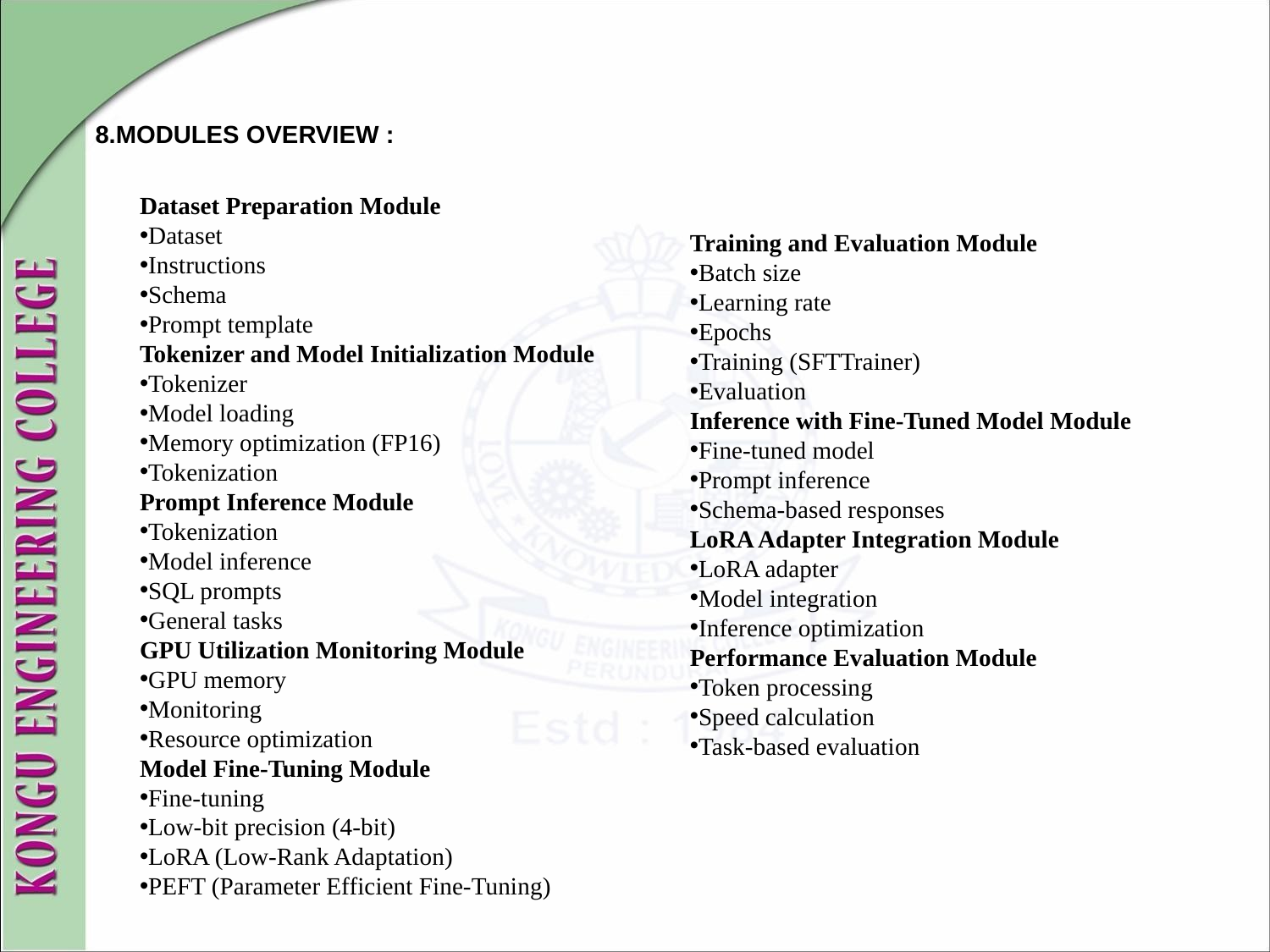

8.MODULES OVERVIEW :
Dataset Preparation Module
Dataset
Instructions
Schema
Prompt template
Tokenizer and Model Initialization Module
Tokenizer
Model loading
Memory optimization (FP16)
Tokenization
Prompt Inference Module
Tokenization
Model inference
SQL prompts
General tasks
GPU Utilization Monitoring Module
GPU memory
Monitoring
Resource optimization
Model Fine-Tuning Module
Fine-tuning
Low-bit precision (4-bit)
LoRA (Low-Rank Adaptation)
PEFT (Parameter Efficient Fine-Tuning)
Training and Evaluation Module
Batch size
Learning rate
Epochs
Training (SFTTrainer)
Evaluation
Inference with Fine-Tuned Model Module
Fine-tuned model
Prompt inference
Schema-based responses
LoRA Adapter Integration Module
LoRA adapter
Model integration
Inference optimization
Performance Evaluation Module
Token processing
Speed calculation
Task-based evaluation